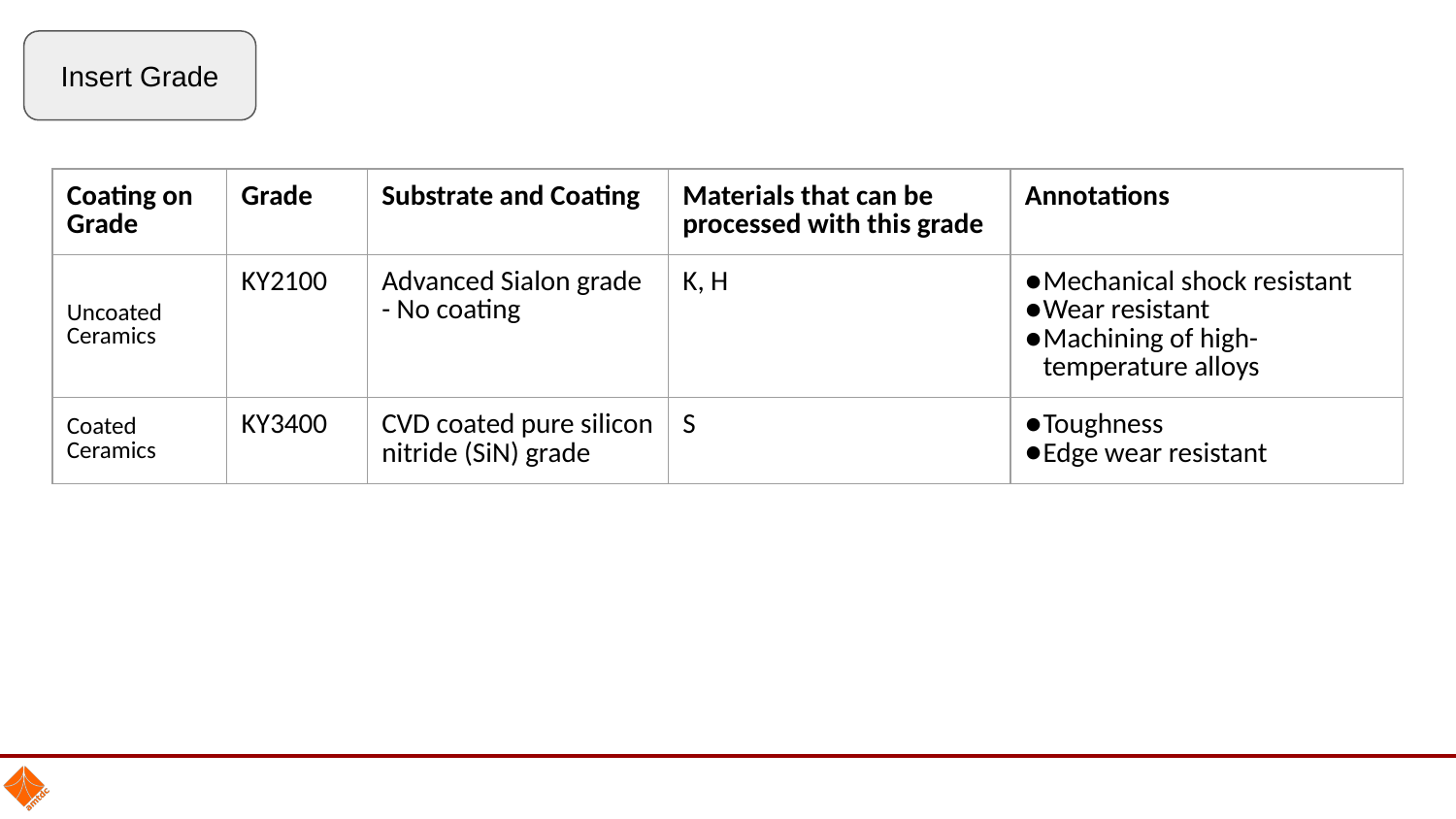

Insert Grade
| Coating on Grade | Grade | Substrate and Coating | Materials that can be processed with this grade | Annotations |
| --- | --- | --- | --- | --- |
| Uncoated Ceramics | KY2100 | Advanced Sialon grade - No coating | K, H | Mechanical shock resistant Wear resistant Machining of high-temperature alloys |
| Coated Ceramics | KY3400 | CVD coated pure silicon nitride (SiN) grade | S | Toughness Edge wear resistant |